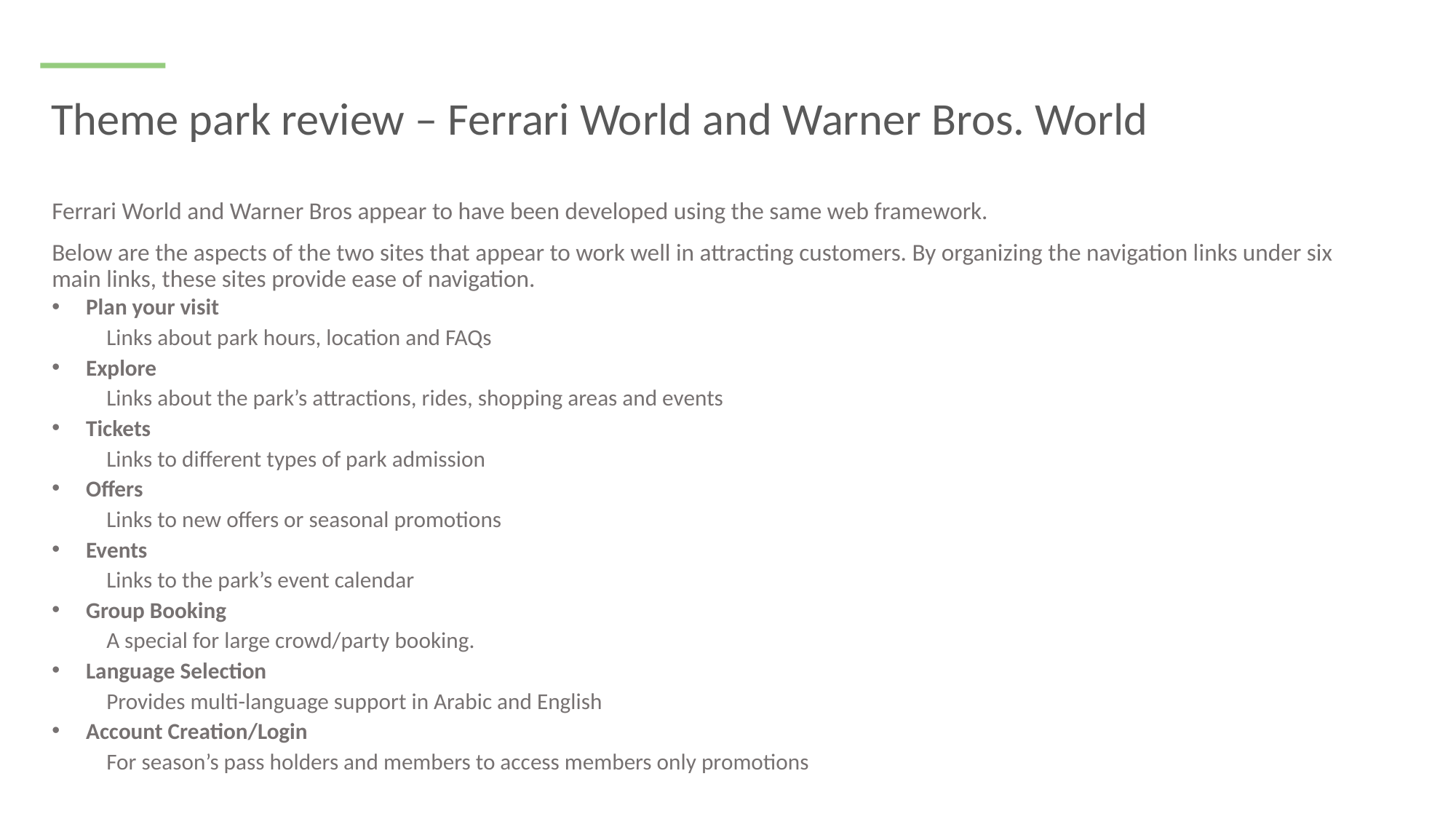

# Theme park review – Ferrari World and Warner Bros. World
Ferrari World and Warner Bros appear to have been developed using the same web framework.
Below are the aspects of the two sites that appear to work well in attracting customers. By organizing the navigation links under six main links, these sites provide ease of navigation.
Plan your visit
Links about park hours, location and FAQs
Explore
Links about the park’s attractions, rides, shopping areas and events
Tickets
Links to different types of park admission
Offers
Links to new offers or seasonal promotions
Events
Links to the park’s event calendar
Group Booking
A special for large crowd/party booking.
Language Selection
Provides multi-language support in Arabic and English
Account Creation/Login
For season’s pass holders and members to access members only promotions